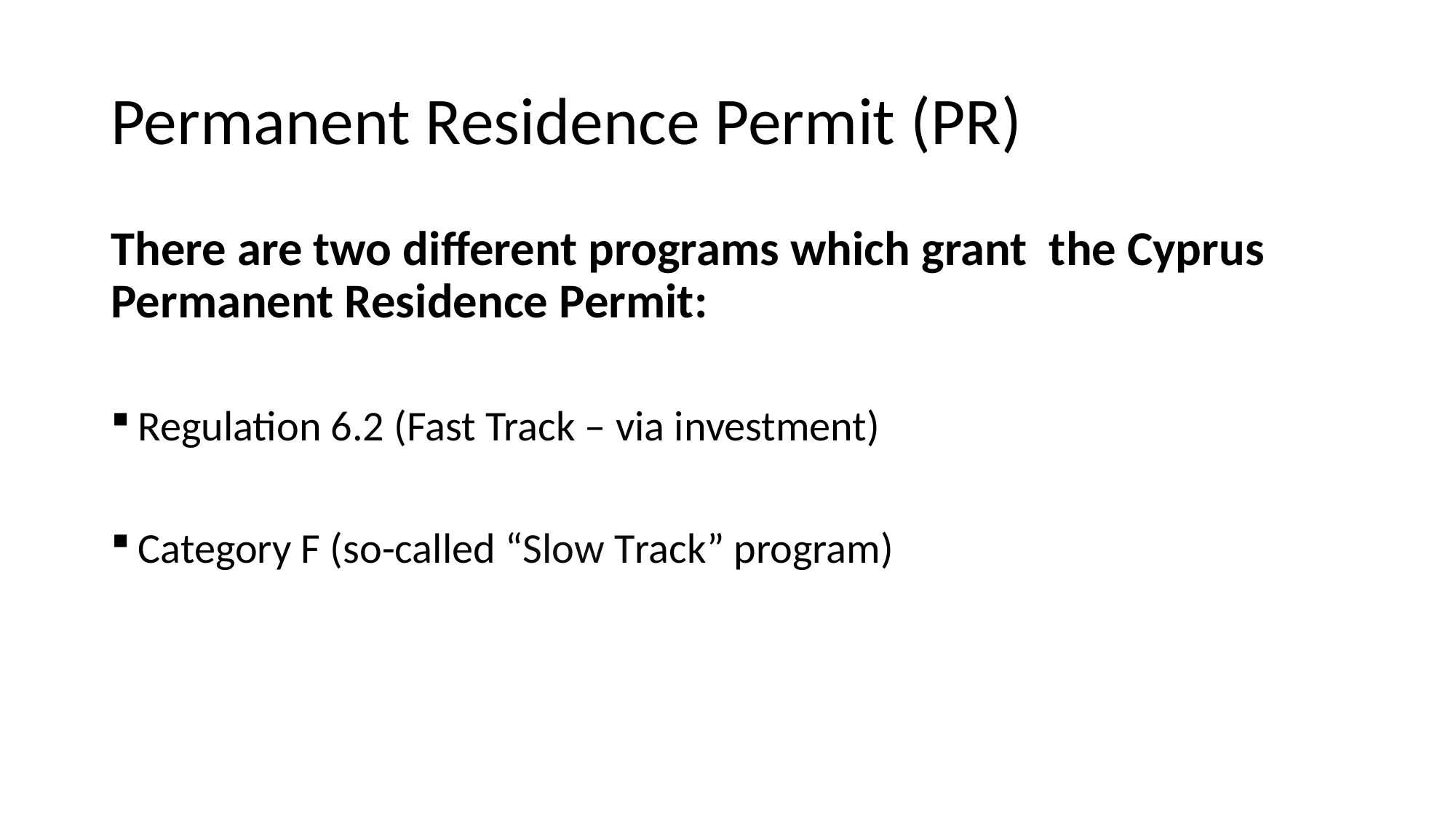

# Permanent Residence Permit (PR)
There are two different programs which grant  the Cyprus Permanent Residence Permit:

Regulation 6.2 (Fast Track – via investment)

Category F (so-called “Slow Track” program)